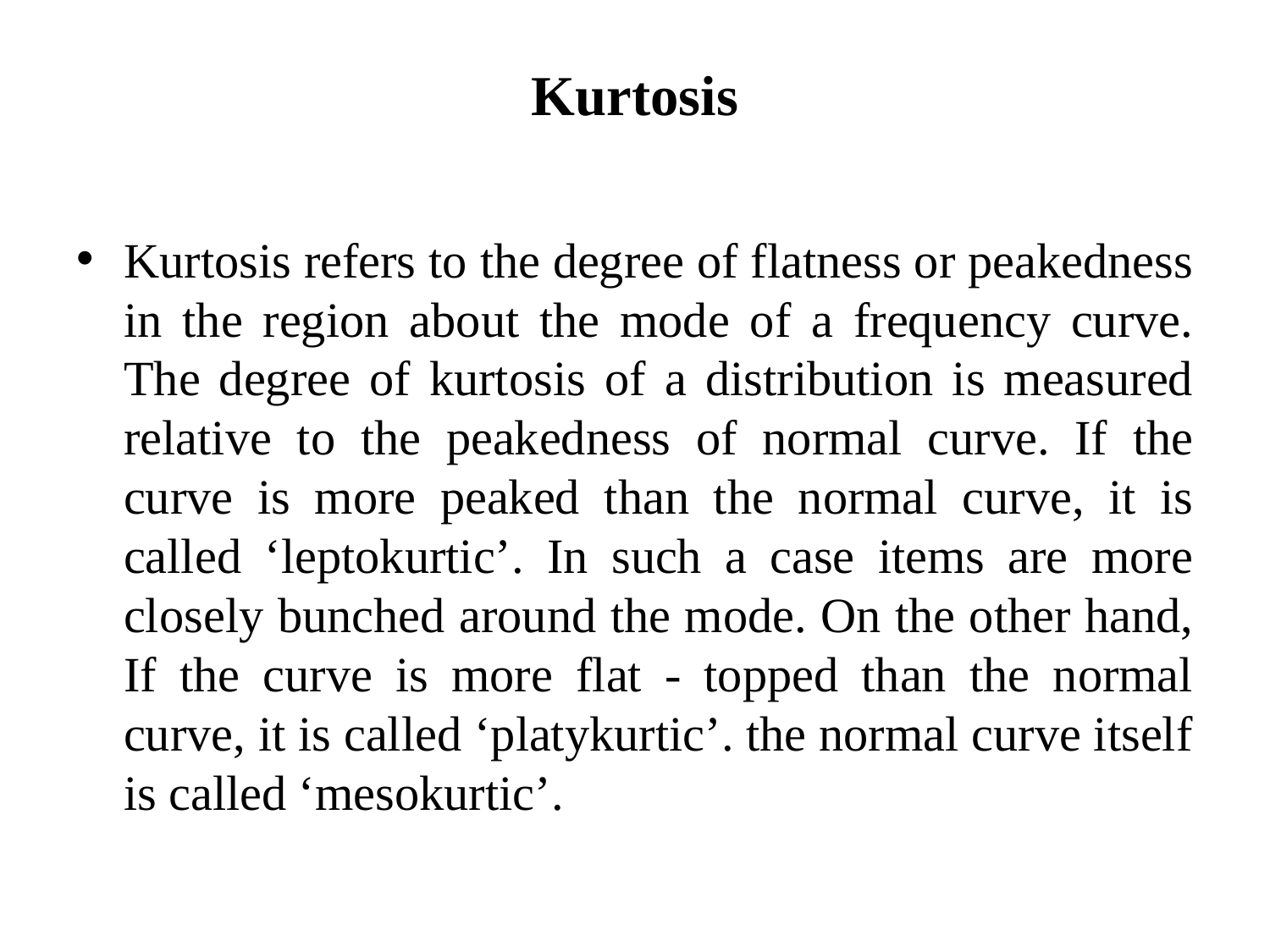

# Kurtosis
Kurtosis refers to the degree of flatness or peakedness in the region about the mode of a frequency curve. The degree of kurtosis of a distribution is measured relative to the peakedness of normal curve. If the curve is more peaked than the normal curve, it is called ‘leptokurtic’. In such a case items are more closely bunched around the mode. On the other hand, If the curve is more flat - topped than the normal curve, it is called ‘platykurtic’. the normal curve itself is called ‘mesokurtic’.